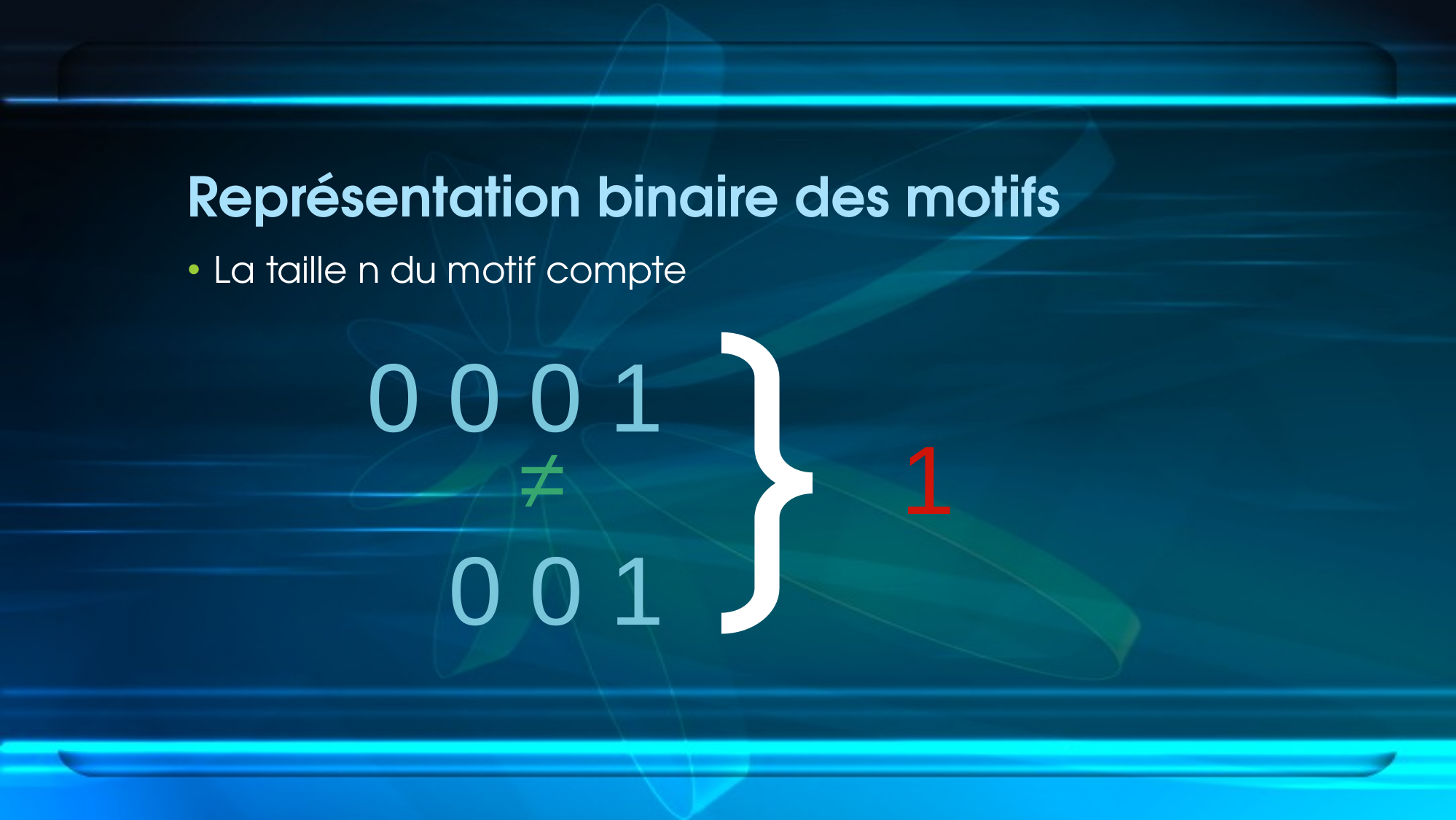

# Représentation binaire des motifs
}
La taille n du motif compte
0 0 0 1
1
≠
 0 0 1
15